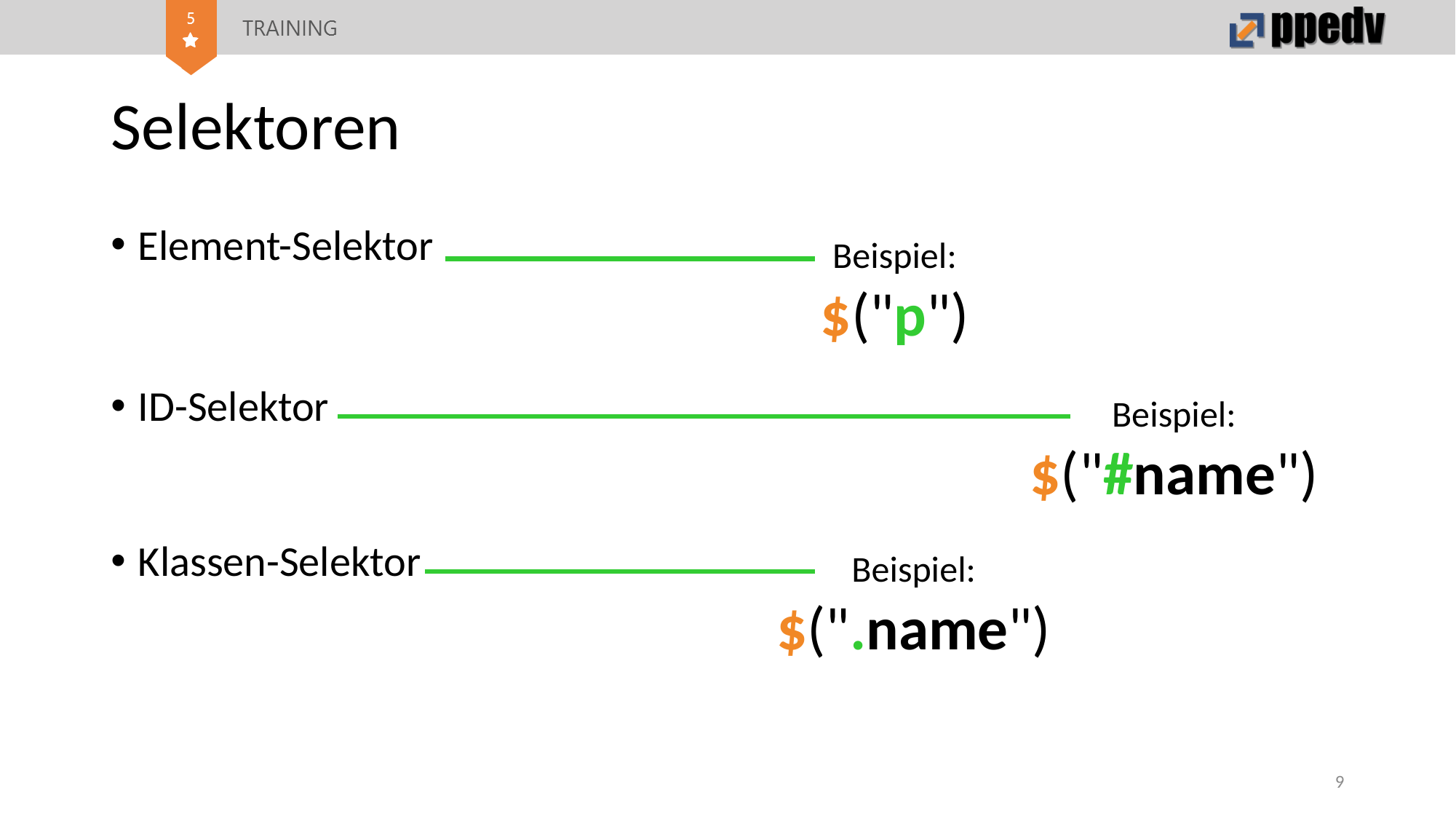

# Selektoren
Element-Selektor

ID-Selektor

Klassen-Selektor
Beispiel:
$("p")
Beispiel:
$("#name")
Beispiel:
$(".name")
9